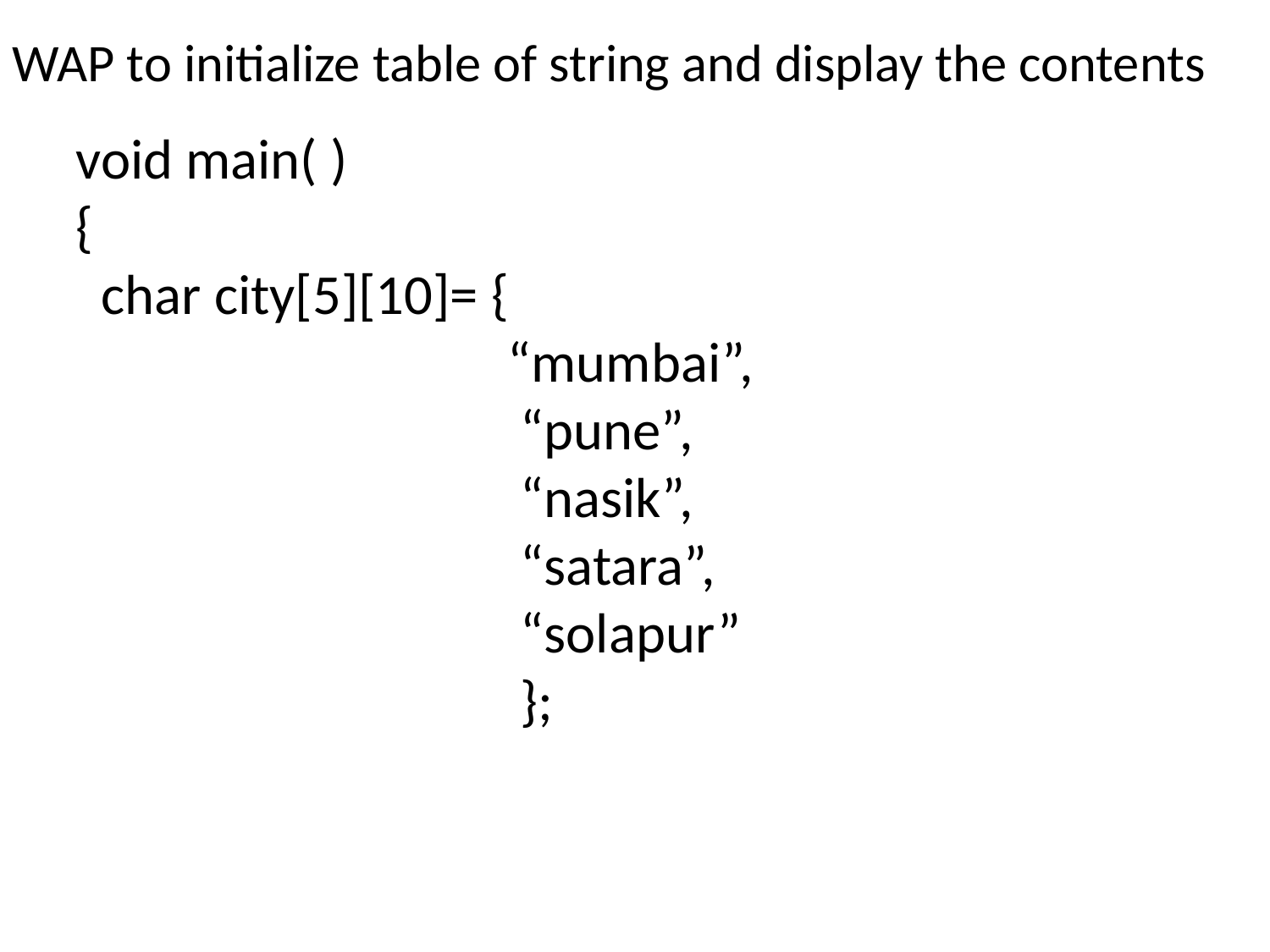

WAP to initialize table of string and display the contents
void main( )
{
  char city[5][10]= {
                                  “mumbai”,
                                   “pune”,
                                   “nasik”,
                                   “satara”,
                                   “solapur”
                                   };